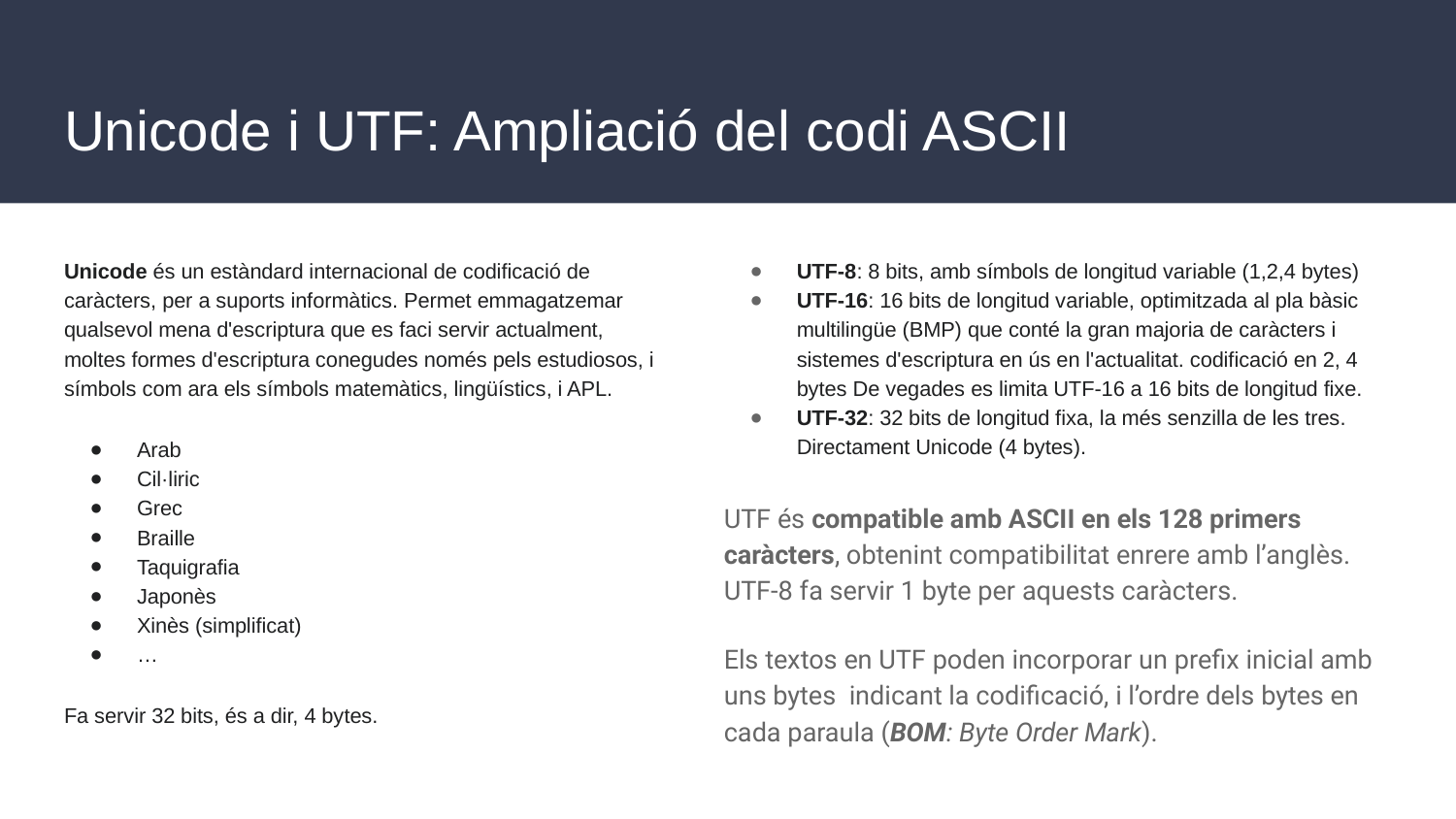

# Unicode i UTF: Ampliació del codi ASCII
Unicode és un estàndard internacional de codificació de caràcters, per a suports informàtics. Permet emmagatzemar qualsevol mena d'escriptura que es faci servir actualment, moltes formes d'escriptura conegudes només pels estudiosos, i símbols com ara els símbols matemàtics, lingüístics, i APL.
Arab
Cil·liric
Grec
Braille
Taquigrafia
Japonès
Xinès (simplificat)
…
Fa servir 32 bits, és a dir, 4 bytes.
UTF-8: 8 bits, amb símbols de longitud variable (1,2,4 bytes)
UTF-16: 16 bits de longitud variable, optimitzada al pla bàsic multilingüe (BMP) que conté la gran majoria de caràcters i sistemes d'escriptura en ús en l'actualitat. codificació en 2, 4 bytes De vegades es limita UTF-16 a 16 bits de longitud fixe.
UTF-32: 32 bits de longitud fixa, la més senzilla de les tres. Directament Unicode (4 bytes).

UTF és compatible amb ASCII en els 128 primers caràcters, obtenint compatibilitat enrere amb l’anglès. UTF-8 fa servir 1 byte per aquests caràcters.
Els textos en UTF poden incorporar un prefix inicial amb uns bytes  indicant la codificació, i l’ordre dels bytes en cada paraula (BOM: Byte Order Mark).